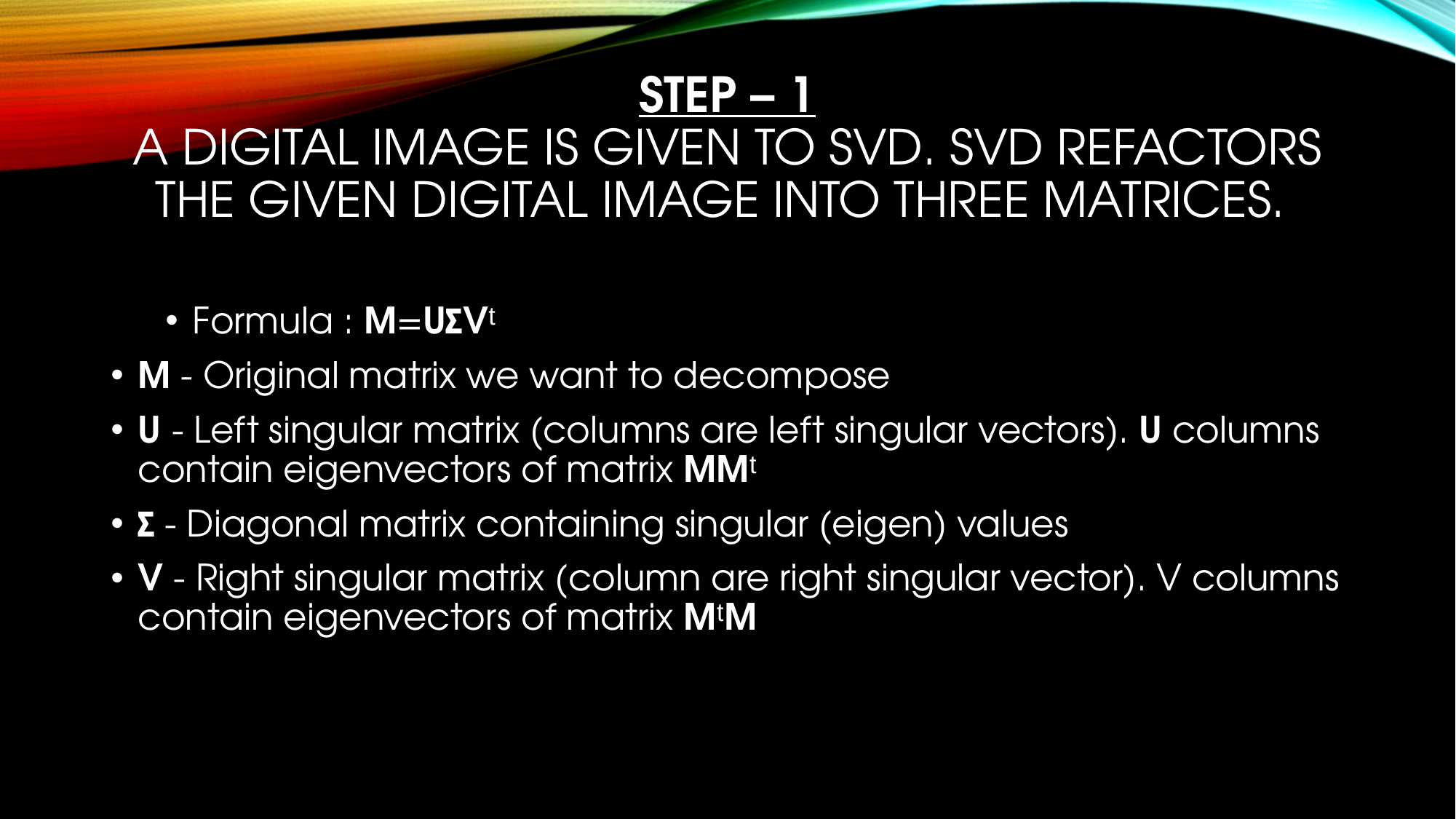

# STEP – 1 A digital image is given to SVD. SVD refactors the given digital image into three matrices.
Formula : M=UΣVᵗ
M - Original matrix we want to decompose
U - Left singular matrix (columns are left singular vectors). U columns contain eigenvectors of matrix MMᵗ
Σ - Diagonal matrix containing singular (eigen) values
V - Right singular matrix (column are right singular vector). V columns contain eigenvectors of matrix MᵗM